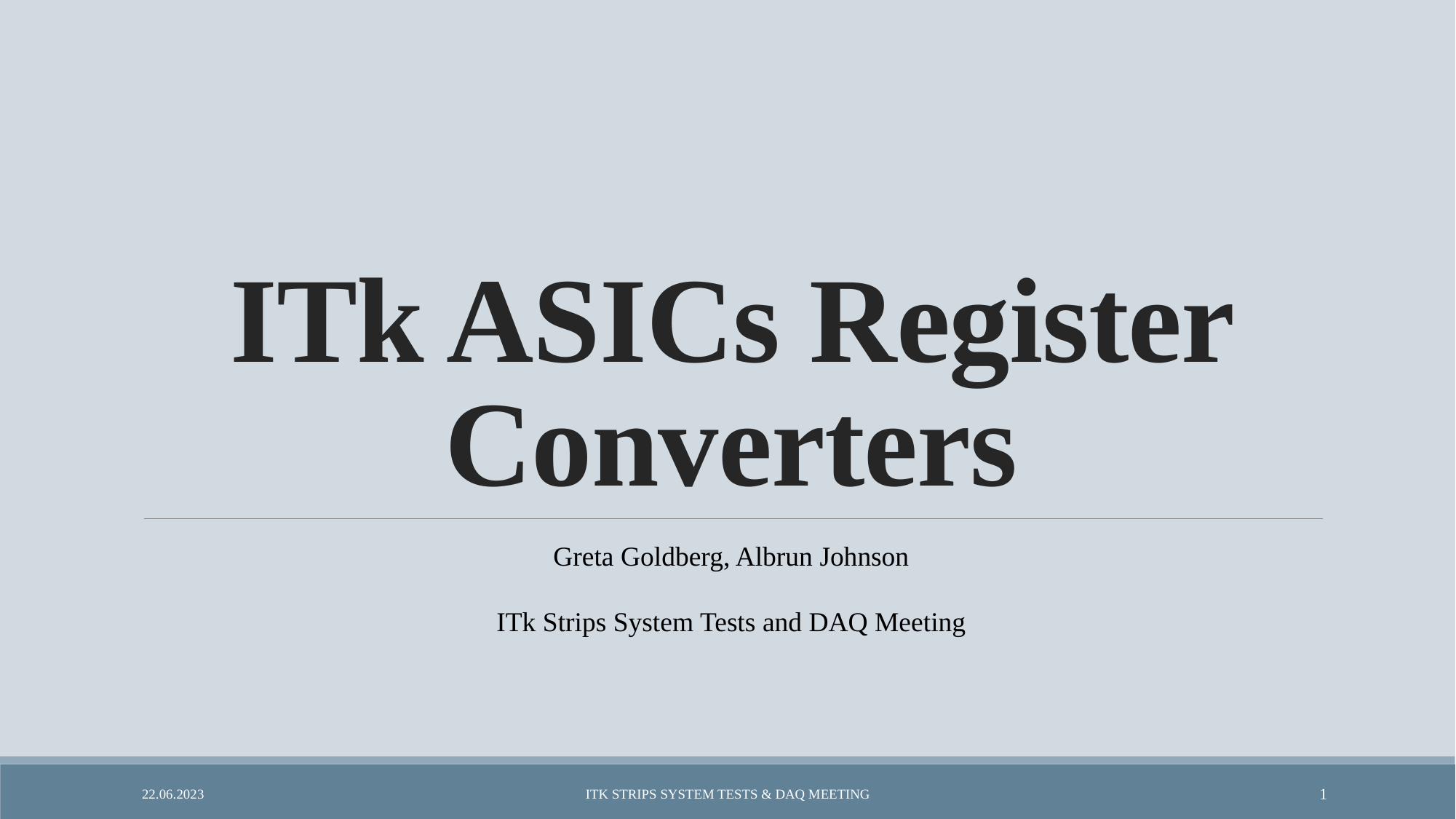

# ITk ASICs Register Converters
Greta Goldberg, Albrun Johnson
ITk Strips System Tests and DAQ Meeting

22.06.2023
ITk Strips System Tests & DAQ Meeting
1